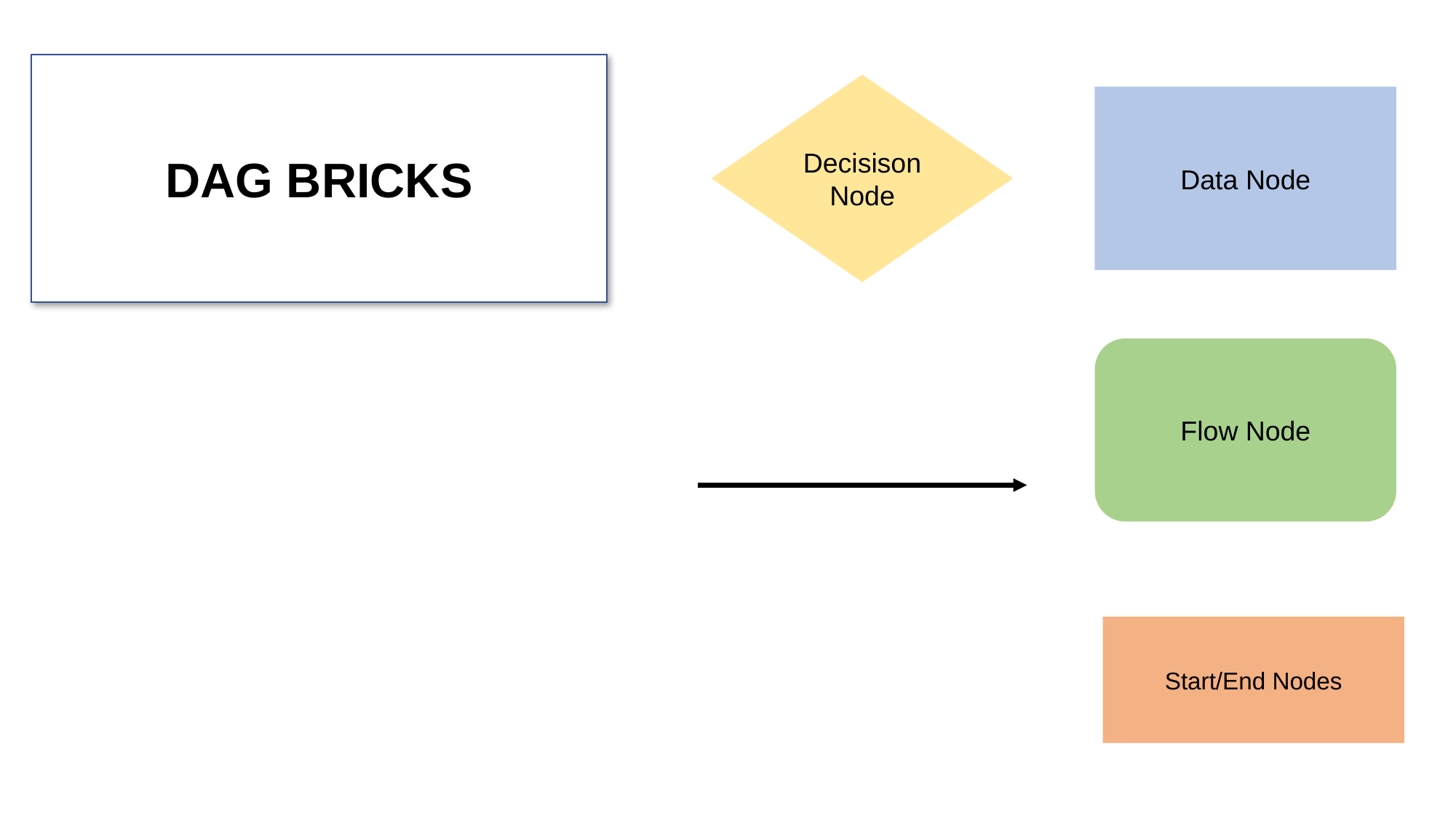

DAG BRICKS
Decisison Node
Data Node
Data Node
Flow Node
Start/End Nodes